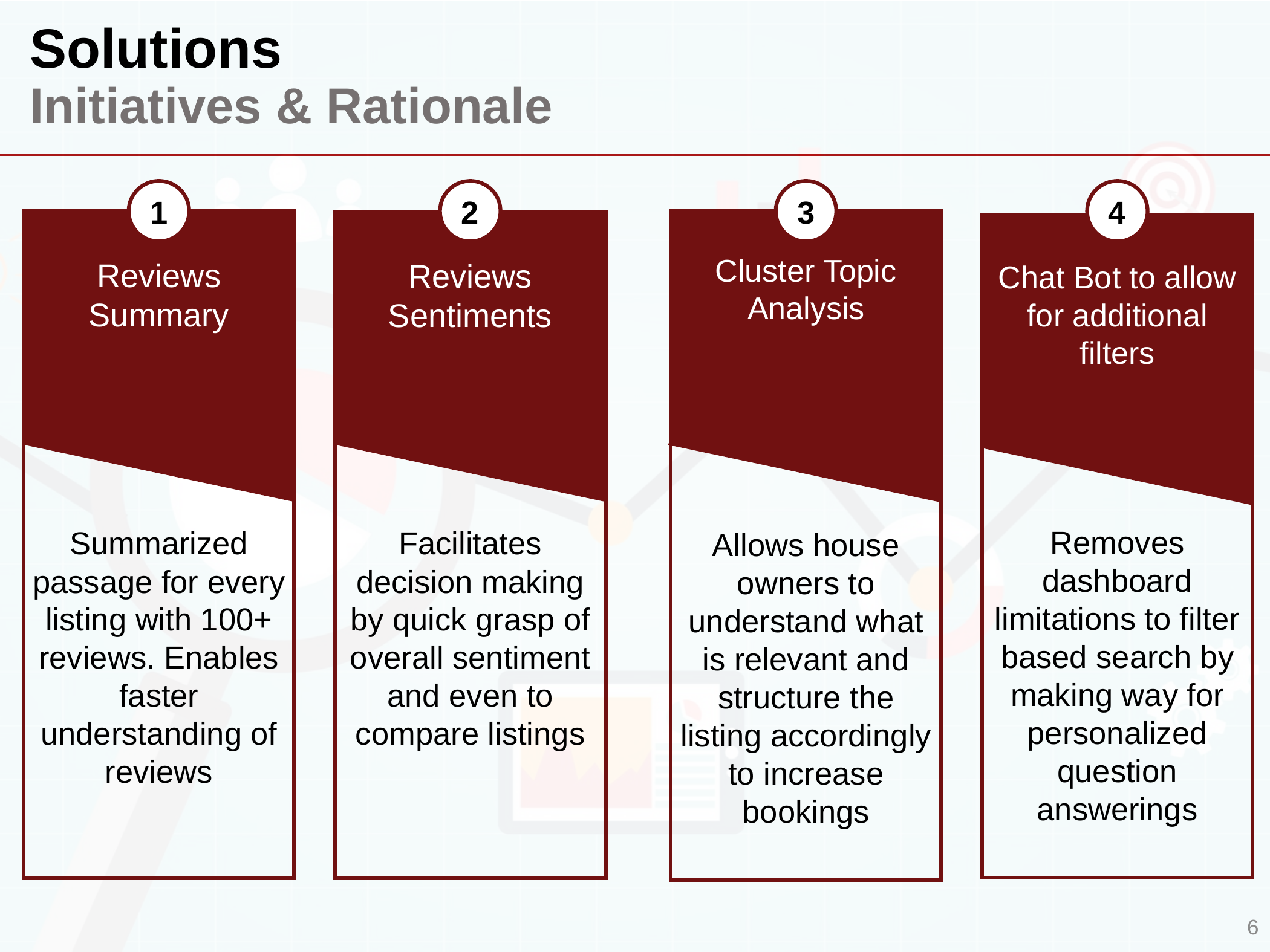

# Solutions Initiatives & Rationale
1
2
3
4

Reviews Summary

Cluster Topic Analysis

Reviews Sentiments

Chat Bot to allow for additional filters

Removes dashboard limitations to filter based search by making way for personalized question answerings

Summarized passage for every listing with 100+ reviews. Enables faster understanding of reviews

Facilitates decision making by quick grasp of overall sentiment and even to compare listings

Allows house owners to understand what is relevant and structure the listing accordingly to increase bookings

6